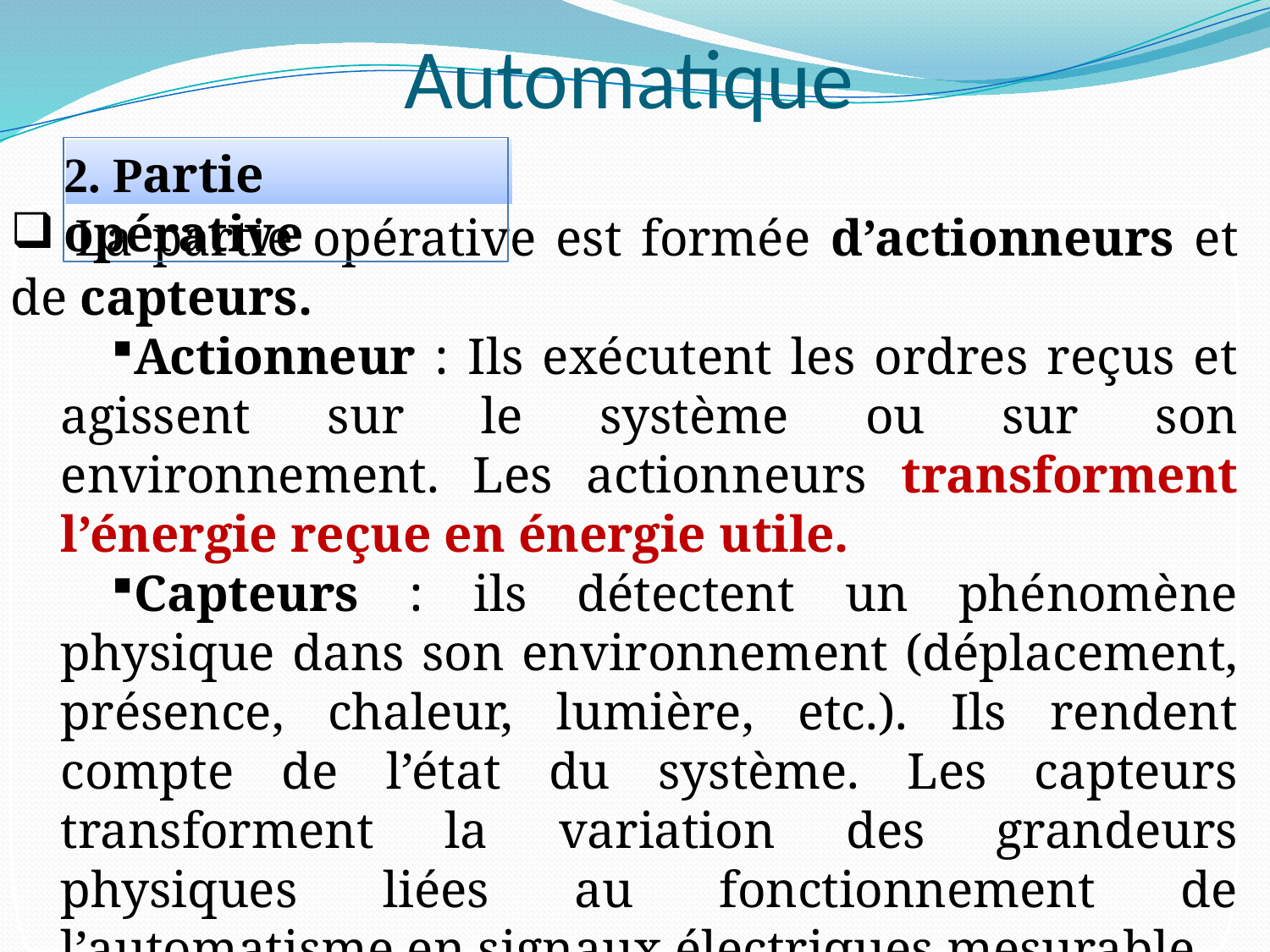

# Automatique

2. Partie opérative
 La partie opérative est formée d’actionneurs et de capteurs.
Actionneur : Ils exécutent les ordres reçus et agissent sur le système ou sur son environnement. Les actionneurs transforment l’énergie reçue en énergie utile.
Capteurs : ils détectent un phénomène physique dans son environnement (déplacement, présence, chaleur, lumière, etc.). Ils rendent compte de l’état du système. Les capteurs transforment la variation des grandeurs physiques liées au fonctionnement de l’automatisme en signaux électriques mesurable.